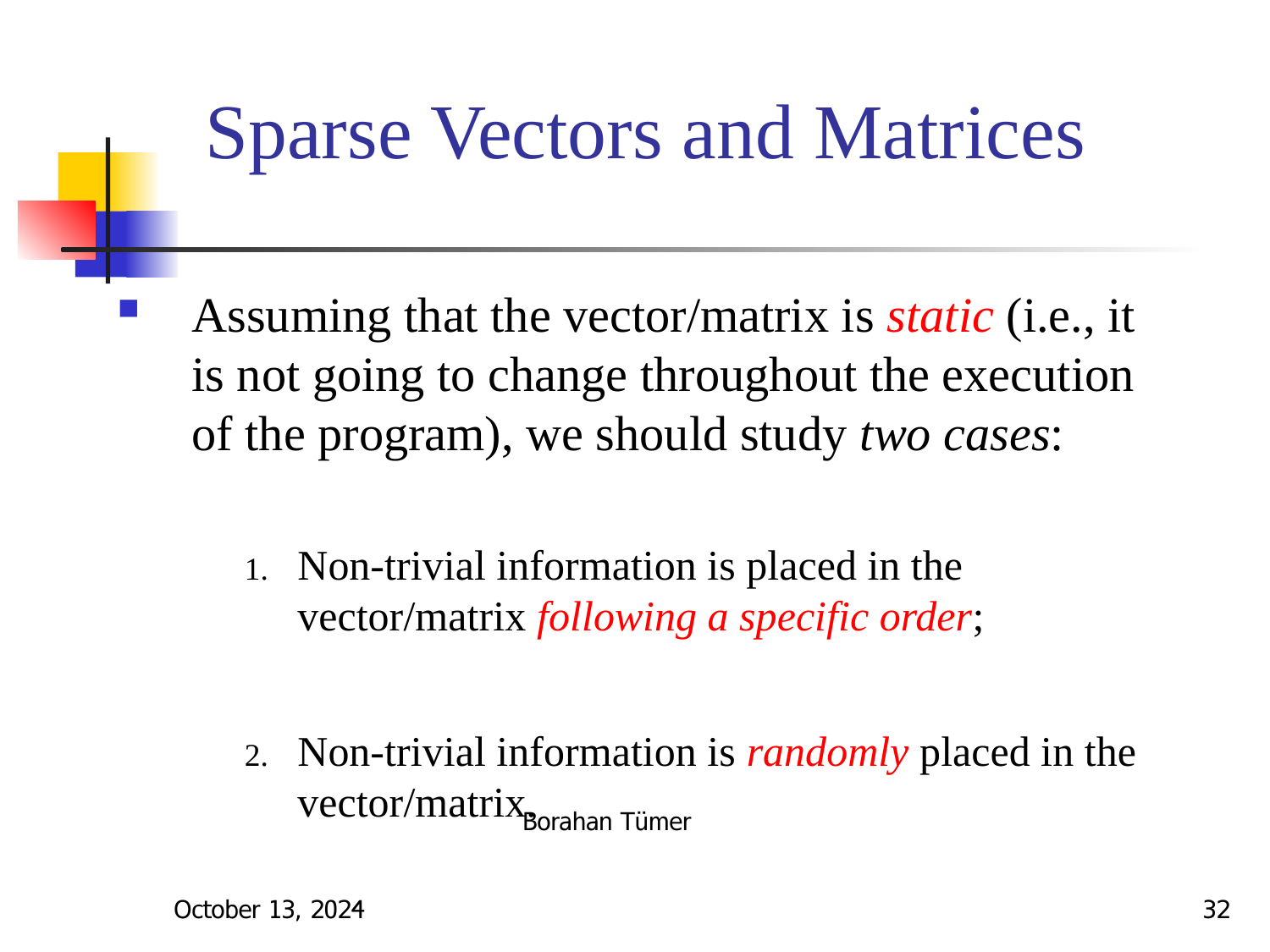

# Sparse Vectors and Matrices
Assuming that the vector/matrix is static (i.e., it is not going to change throughout the execution of the program), we should study two cases:

Non-trivial information is placed in the vector/matrix following a specific order;

Non-trivial information is randomly placed in the vector/matrix.
October 13, 2024
Borahan Tümer
32